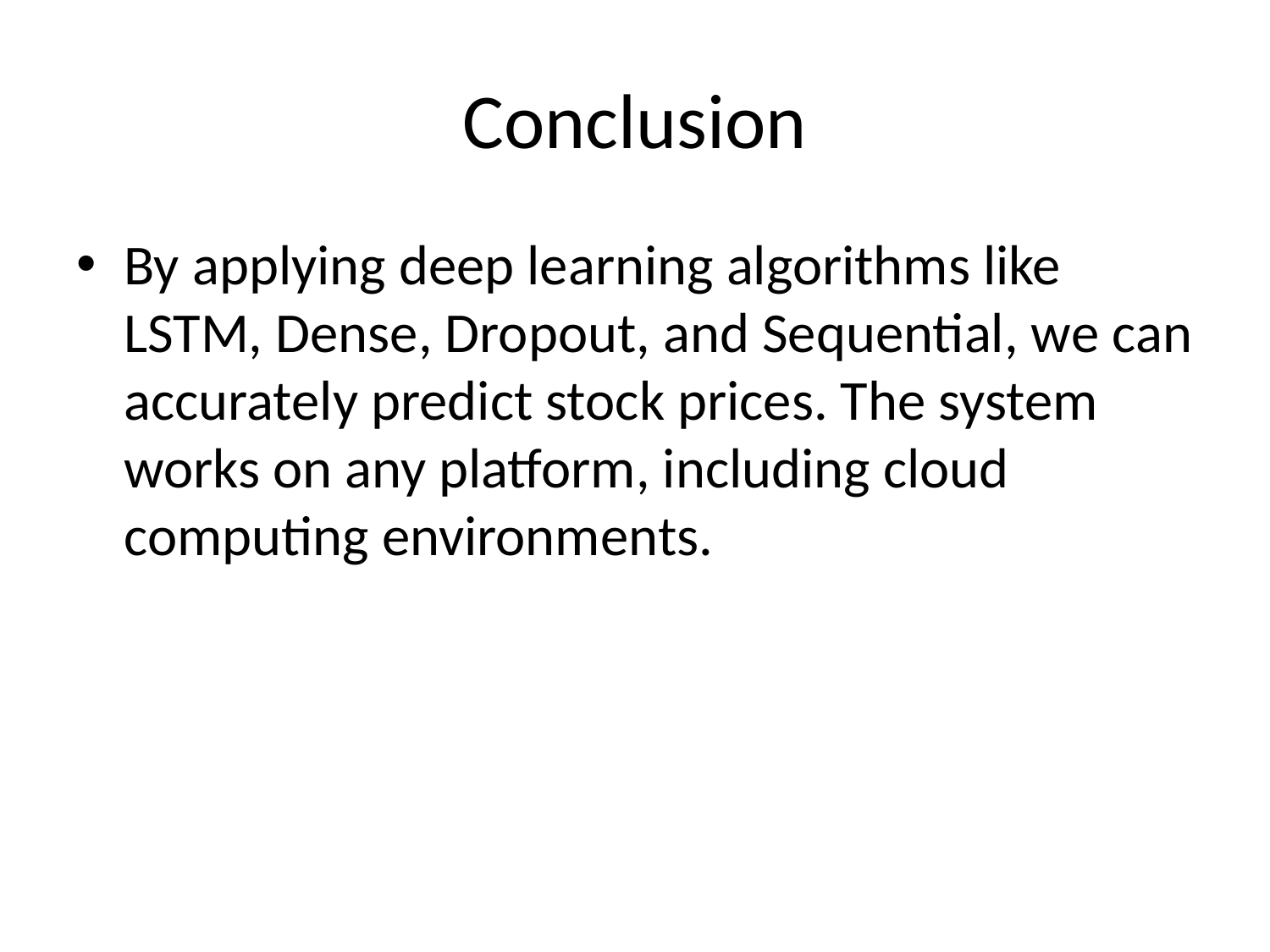

# Conclusion
By applying deep learning algorithms like LSTM, Dense, Dropout, and Sequential, we can accurately predict stock prices. The system works on any platform, including cloud computing environments.